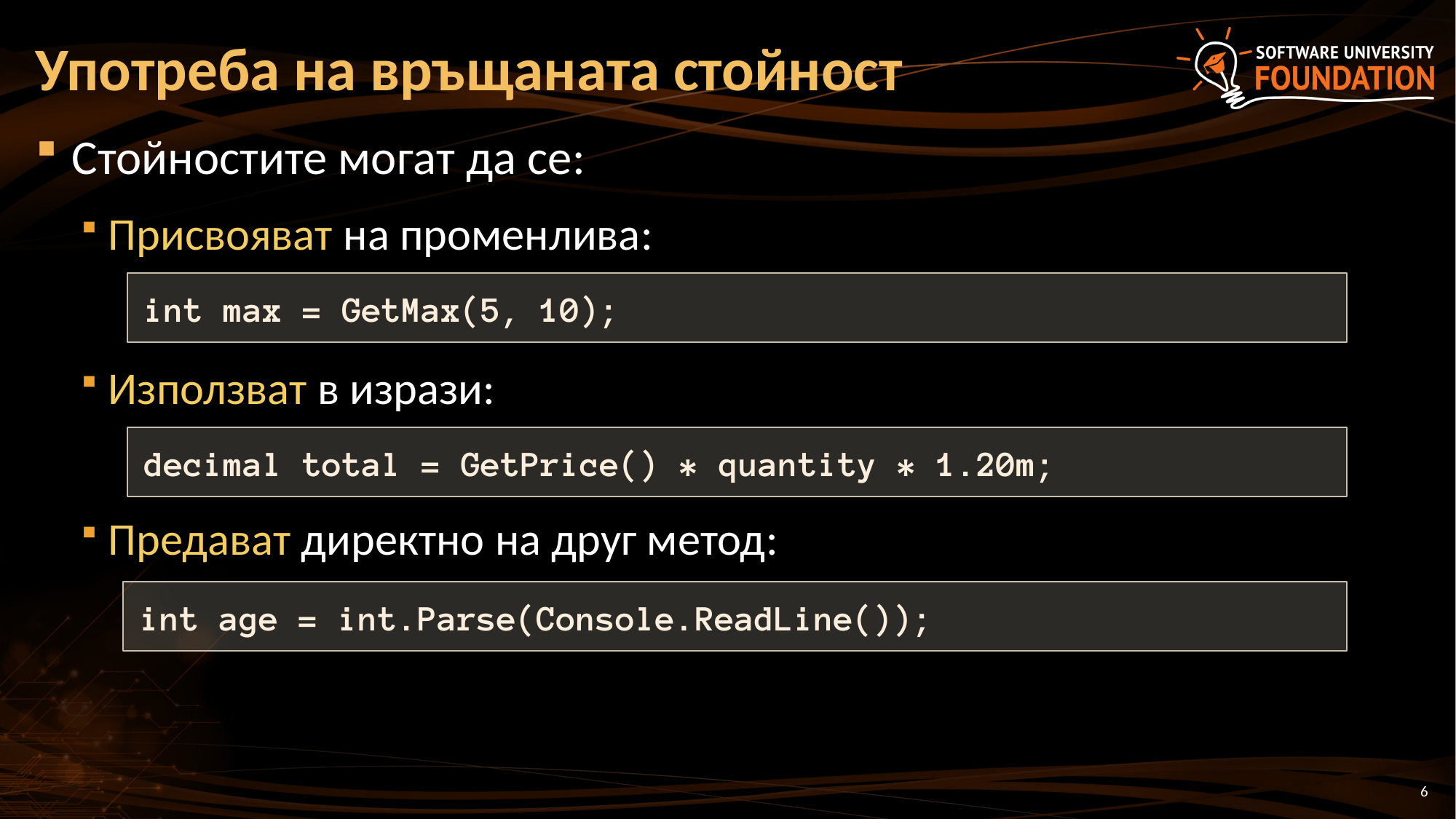

# Употреба на връщаната стойност
Стойностите могат да се:
Присвояват на променлива:

Използват в изрази:

Предават директно на друг метод:
int max = GetMax(5, 10);
decimal total = GetPrice() * quantity * 1.20m;
int age = int.Parse(Console.ReadLine());
6